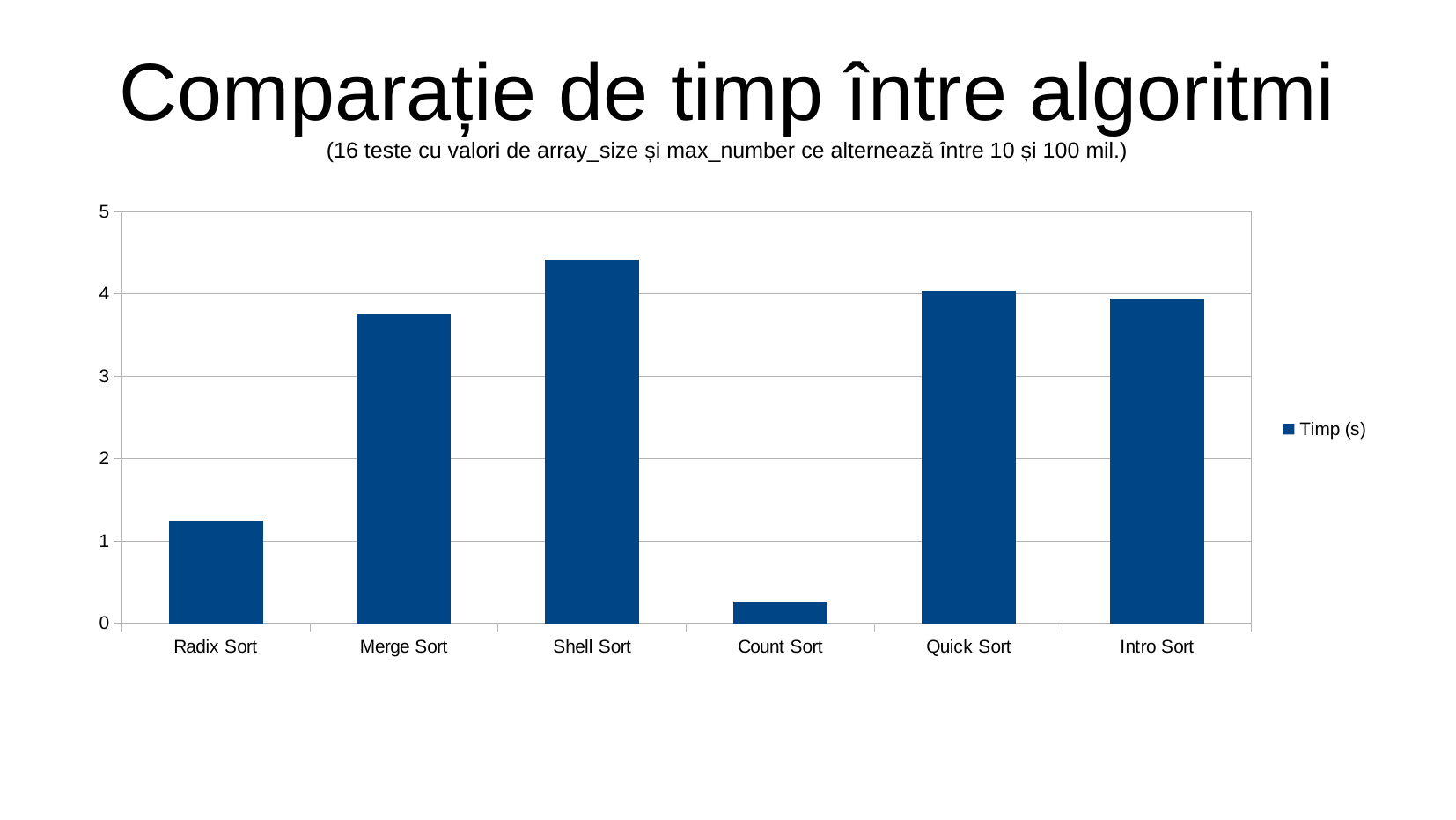

# Comparație de timp între algoritmi (16 teste cu valori de array_size și max_number ce alternează între 10 și 100 mil.)

### Chart

| Category | Timp (s) |
|---|---|
| Radix Sort | 1.25185 |
| Merge Sort | 3.75828 |
| Shell Sort | 4.41369 |
| Count Sort | 0.267223 |
| Quick Sort | 4.03479 |
| Intro Sort | 3.94612 |